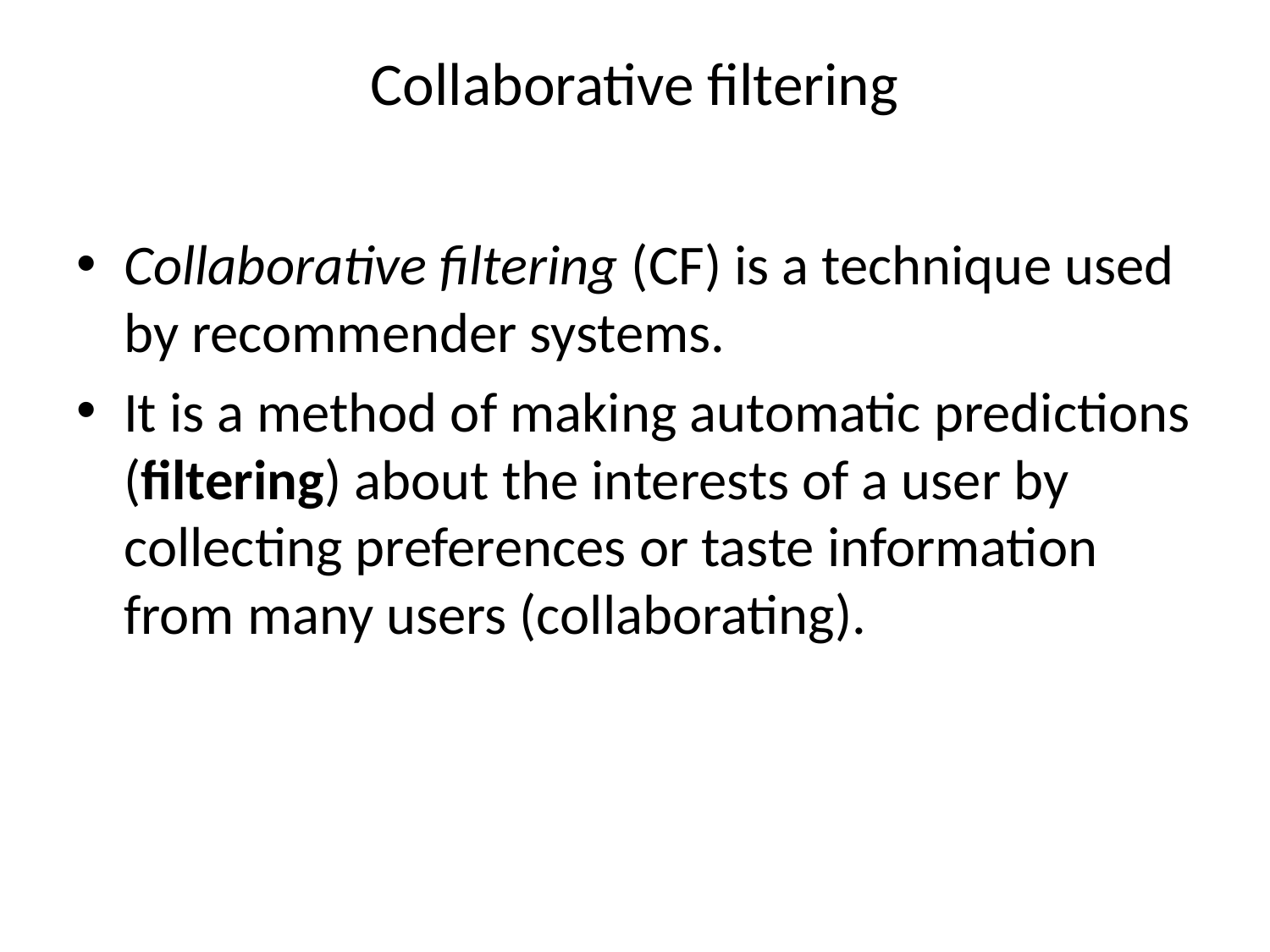

# Collaborative filtering
Collaborative filtering (CF) is a technique used by recommender systems.
It is a method of making automatic predictions (filtering) about the interests of a user by collecting preferences or taste information from many users (collaborating).